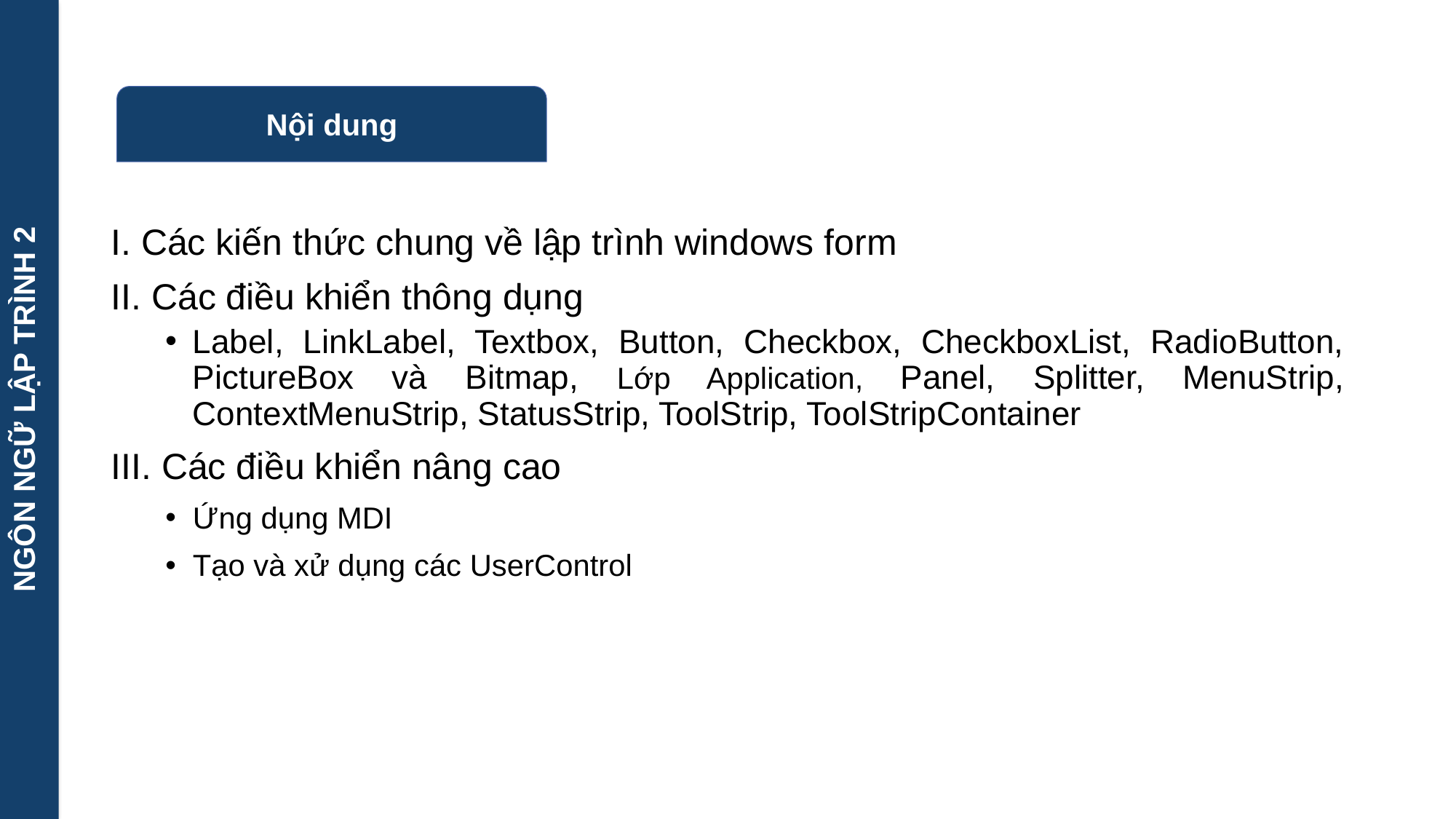

NGÔN NGỮ LẬP TRÌNH 2

Nội dung
I. Các kiến thức chung về lập trình windows form
II. Các điều khiển thông dụng
Label, LinkLabel, Textbox, Button, Checkbox, CheckboxList, RadioButton, PictureBox và Bitmap, Lớp Application, Panel, Splitter, MenuStrip, ContextMenuStrip, StatusStrip, ToolStrip, ToolStripContainer
III. Các điều khiển nâng cao
Ứng dụng MDI
Tạo và xử dụng các UserControl